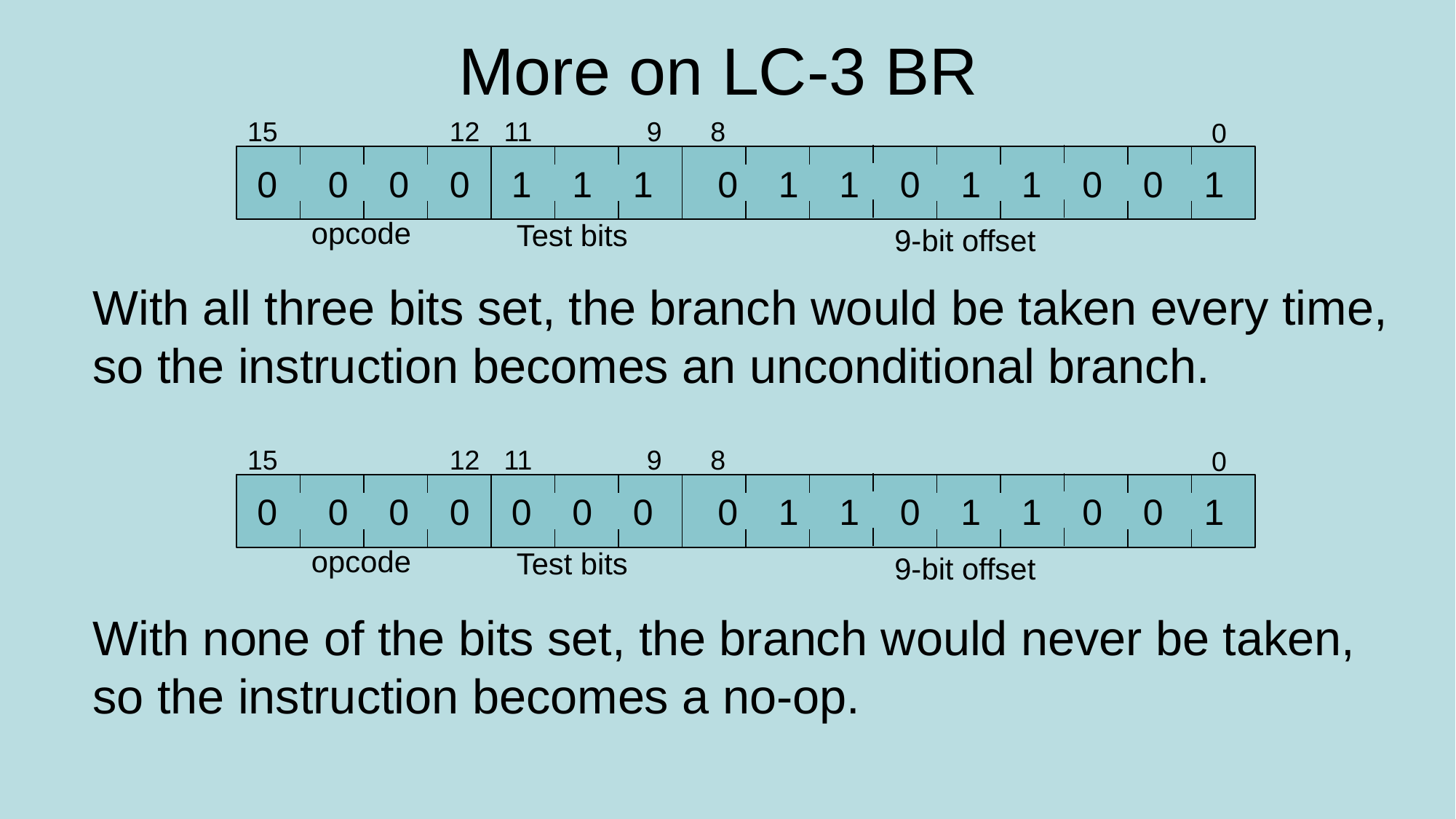

# More on LC-3 BR
15
12
11
9
8
0

0     0    0    0
1    1    1
0    1    1    0    1    1    0    0    1

opcode
Test bits
9-bit offset
With all three bits set, the branch would be taken every time, so the instruction becomes an unconditional branch.

With none of the bits set, the branch would never be taken, so the instruction becomes a no-op.
15
12
11
9
8
0

0     0    0    0
0    0    0
0    1    1    0    1    1    0    0    1

opcode
Test bits
9-bit offset